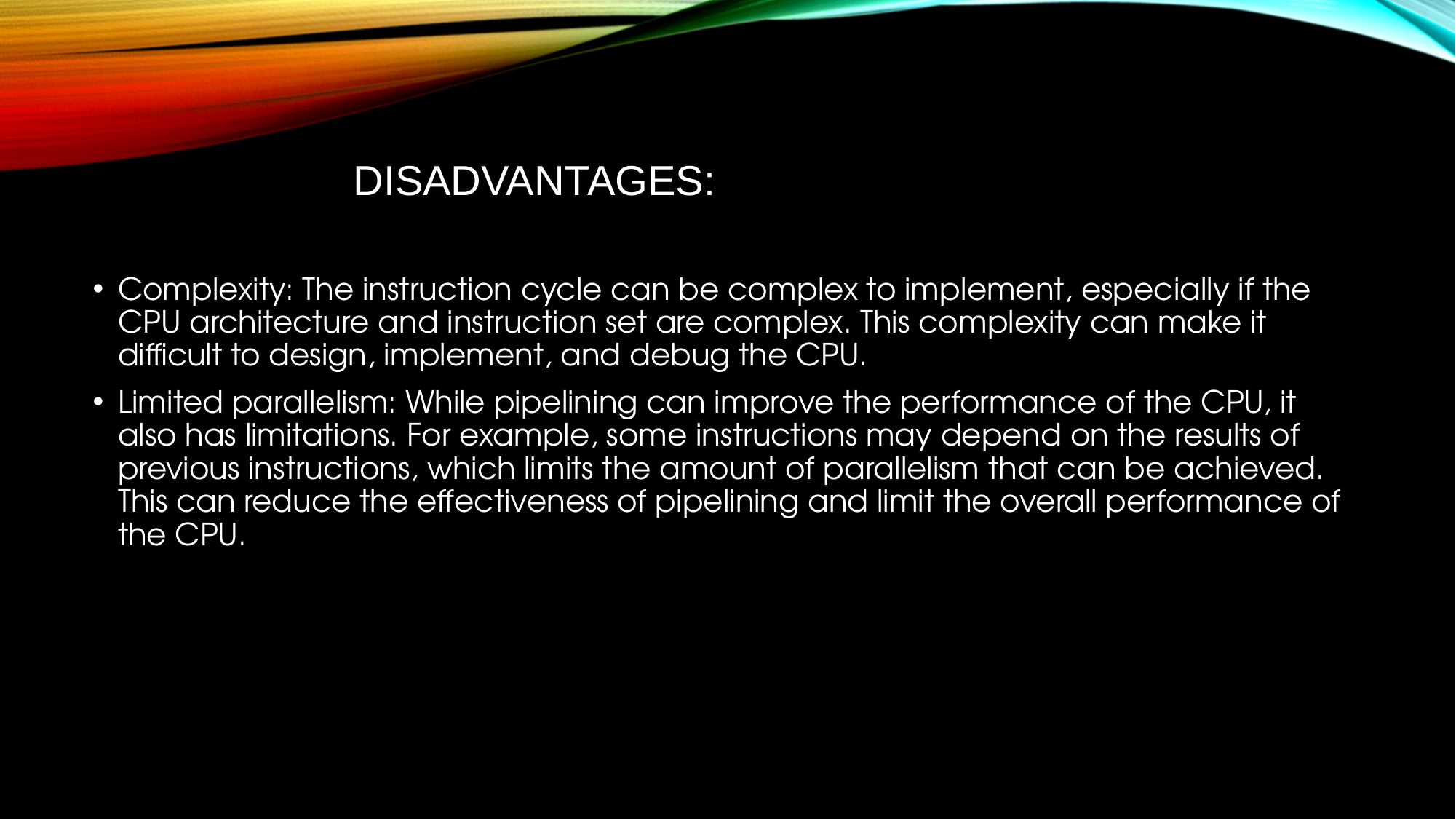

# DISADVANTAGES:

Complexity: The instruction cycle can be complex to implement, especially if the CPU architecture and instruction set are complex. This complexity can make it difficult to design, implement, and debug the CPU.
Limited parallelism: While pipelining can improve the performance of the CPU, it also has limitations. For example, some instructions may depend on the results of previous instructions, which limits the amount of parallelism that can be achieved. This can reduce the effectiveness of pipelining and limit the overall performance of the CPU.